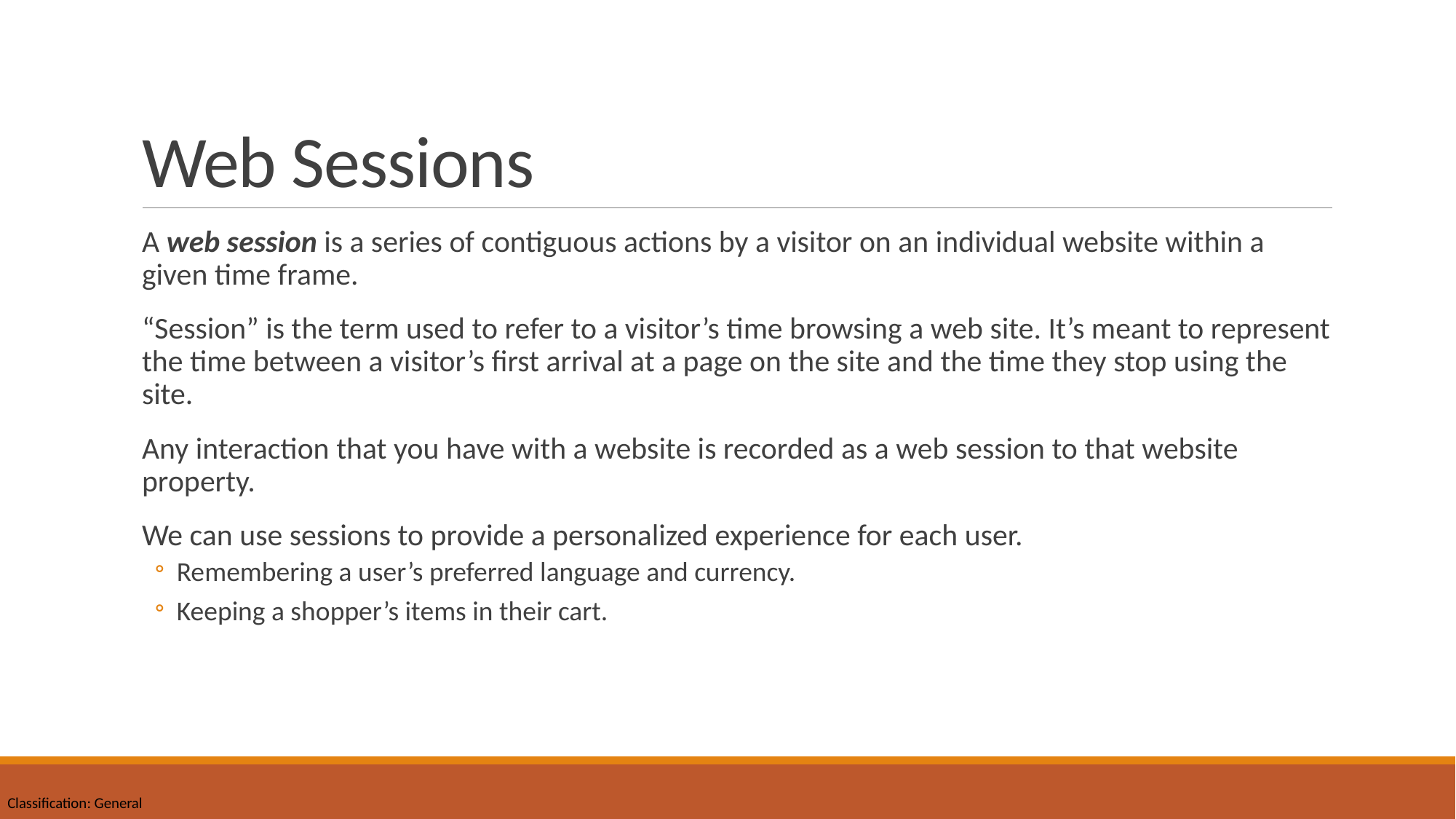

# Web Sessions
A web session is a series of contiguous actions by a visitor on an individual website within a given time frame.
“Session” is the term used to refer to a visitor’s time browsing a web site. It’s meant to represent the time between a visitor’s first arrival at a page on the site and the time they stop using the site.
Any interaction that you have with a website is recorded as a web session to that website property.
We can use sessions to provide a personalized experience for each user.
Remembering a user’s preferred language and currency.
Keeping a shopper’s items in their cart.